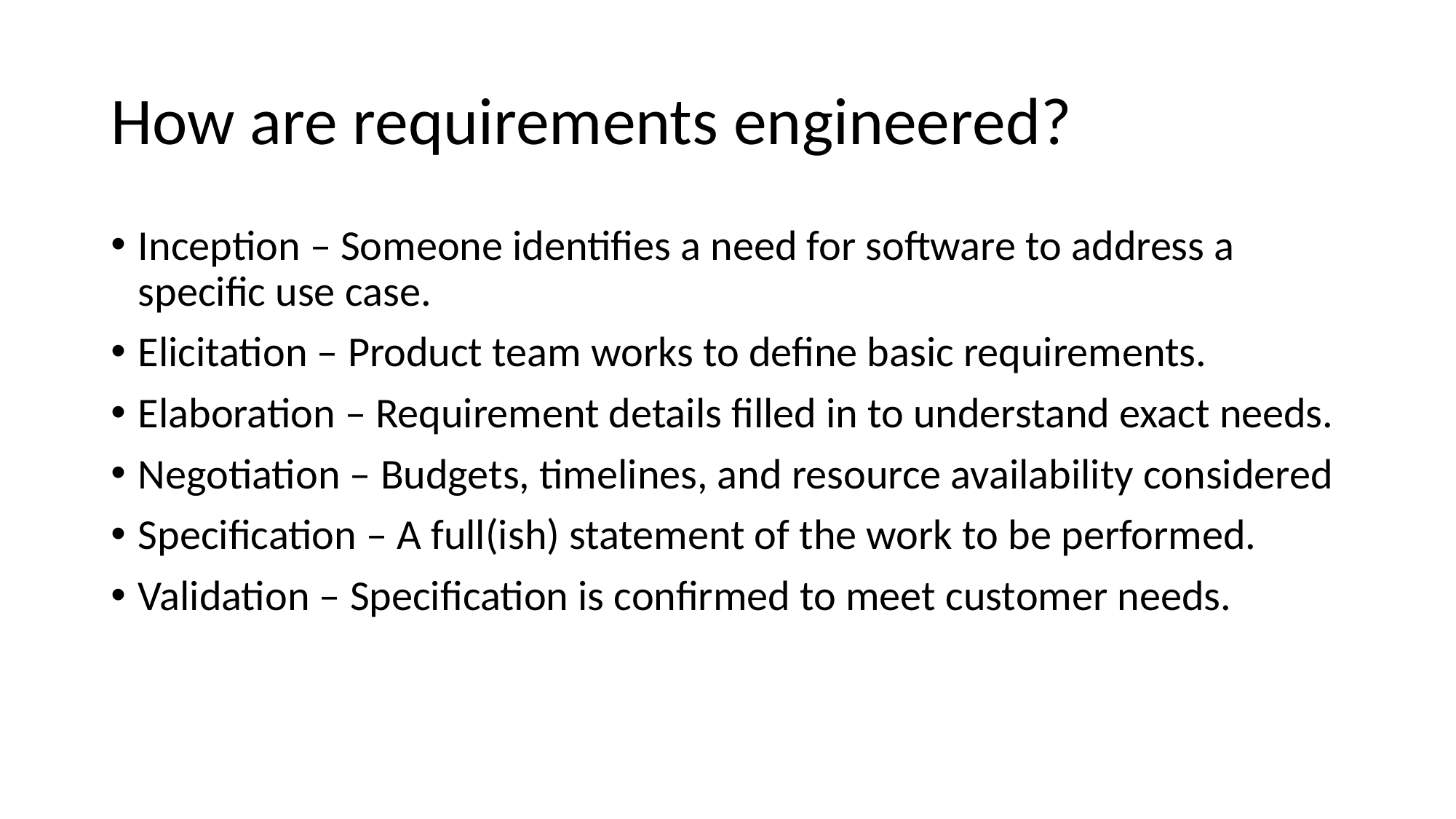

# How are requirements engineered?
Inception – Someone identifies a need for software to address a specific use case.
Elicitation – Product team works to define basic requirements.
Elaboration – Requirement details filled in to understand exact needs.
Negotiation – Budgets, timelines, and resource availability considered
Specification – A full(ish) statement of the work to be performed.
Validation – Specification is confirmed to meet customer needs.